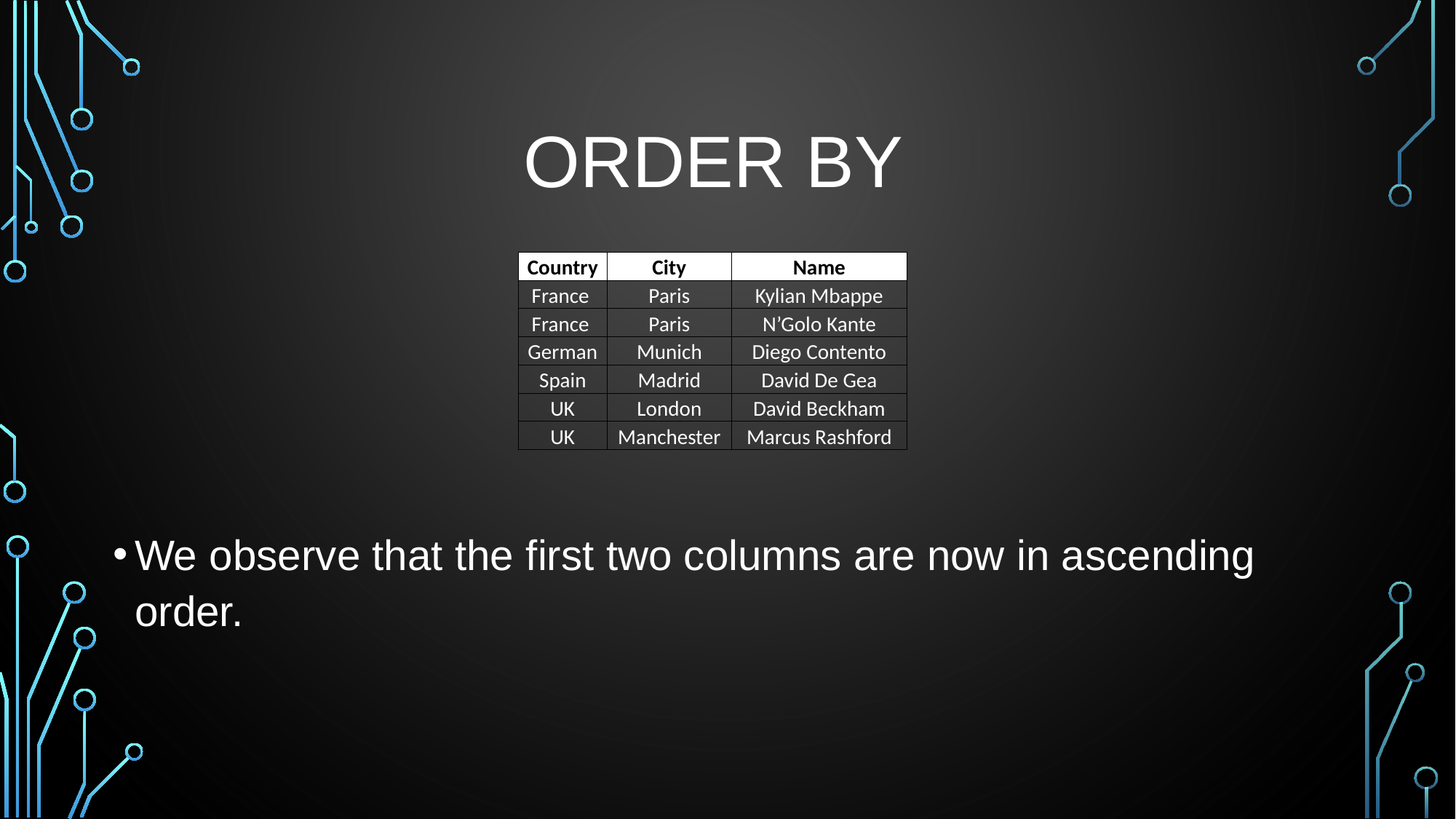

# ORDER BY

We observe that the first two columns are now in ascending order.
| Country | City | Name |
| --- | --- | --- |
| France | Paris | Kylian Mbappe |
| France | Paris | N’Golo Kante |
| German | Munich | Diego Contento |
| Spain | Madrid | David De Gea |
| UK | London | David Beckham |
| UK | Manchester | Marcus Rashford |